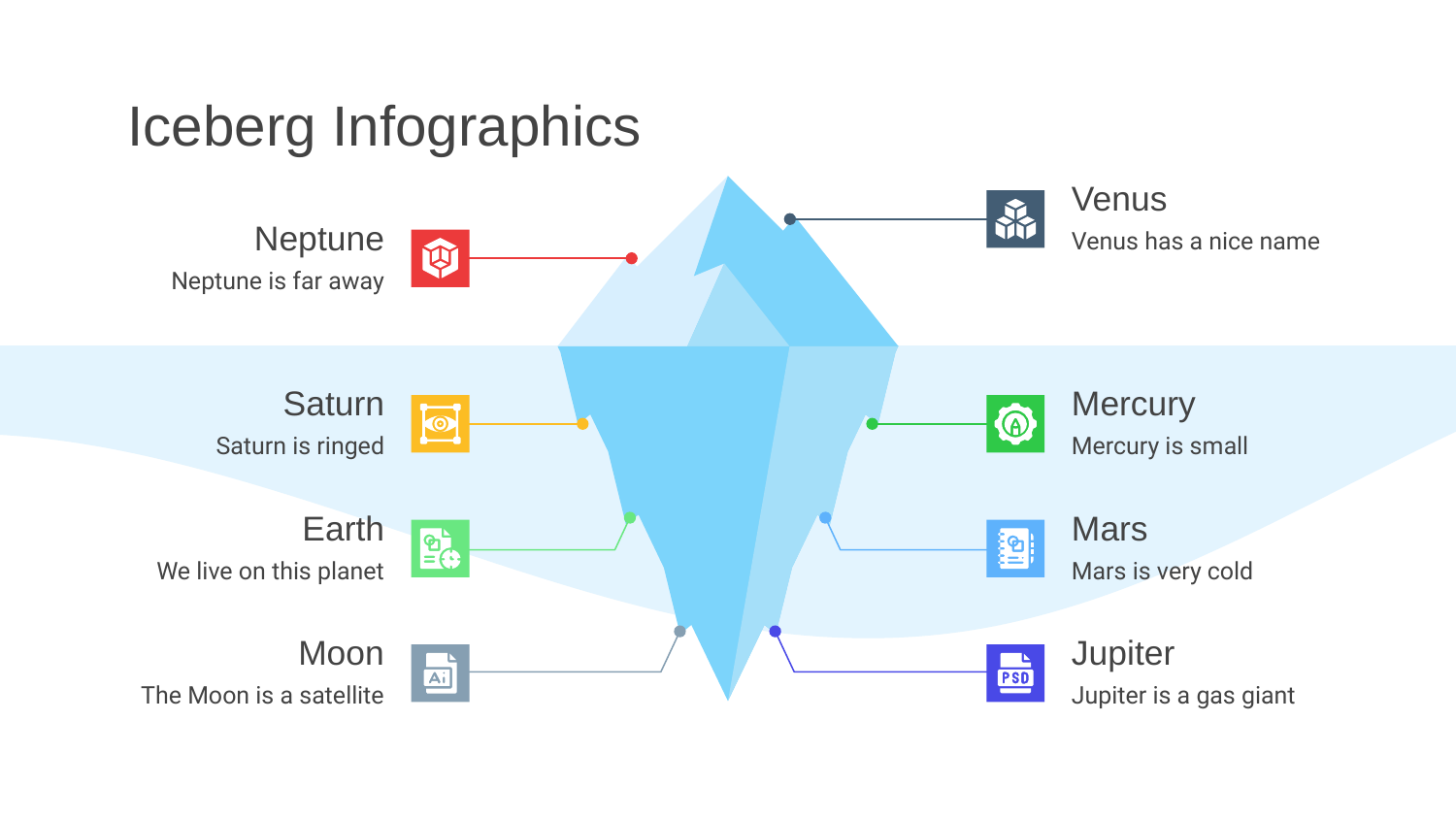

# Iceberg Infographics
Venus
Venus has a nice name

Neptune
Neptune is far away

Mercury
Mercury is small

Saturn
Saturn is ringed

Earth
We live on this planet

Mars
Mars is very cold

Moon
The Moon is a satellite

Jupiter
Jupiter is a gas giant